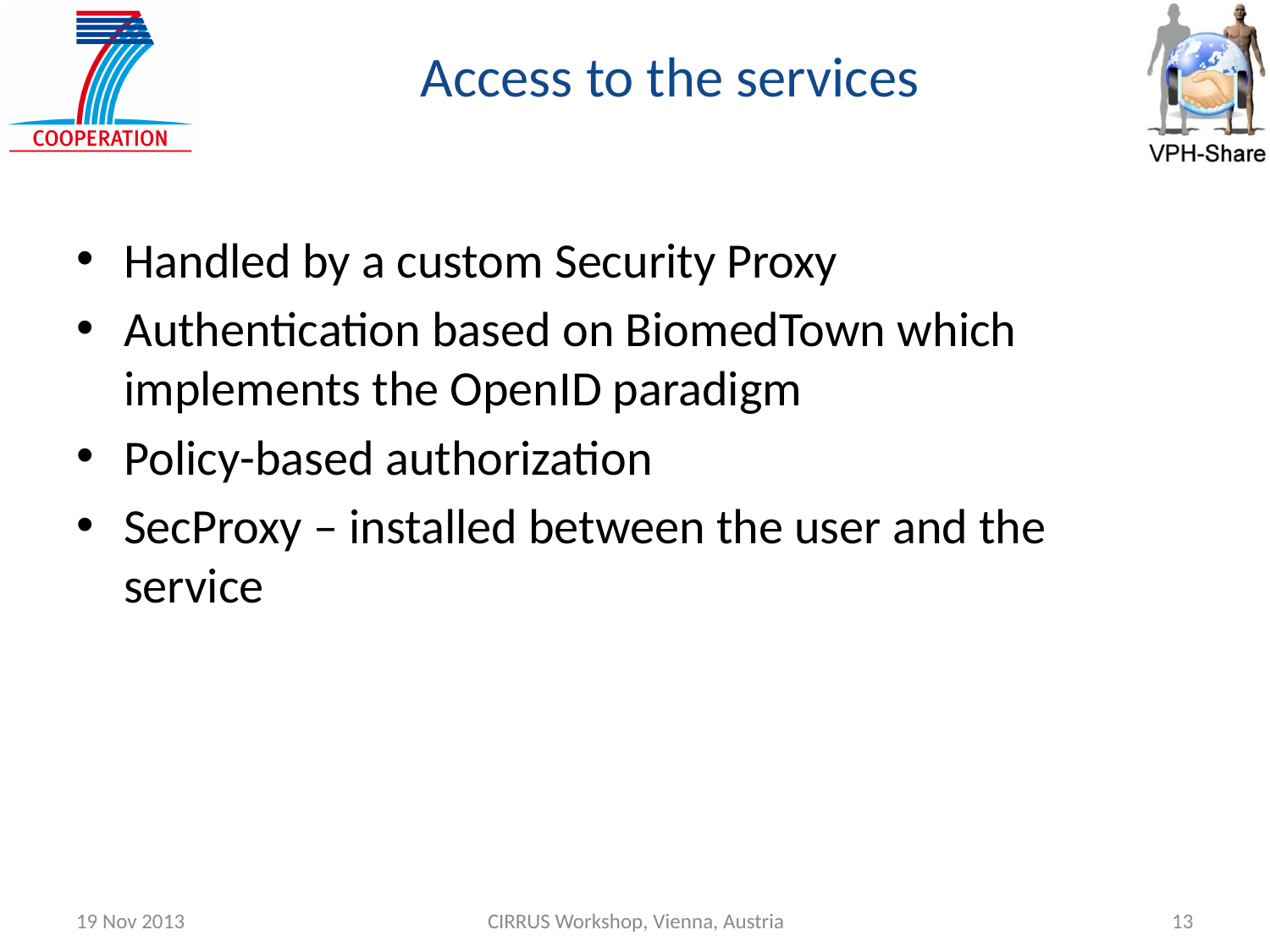

# Access to the services
Handled by a custom Security Proxy
Authentication based on BiomedTown which implements the OpenID paradigm
Policy-based authorization
SecProxy – installed between the user and the service